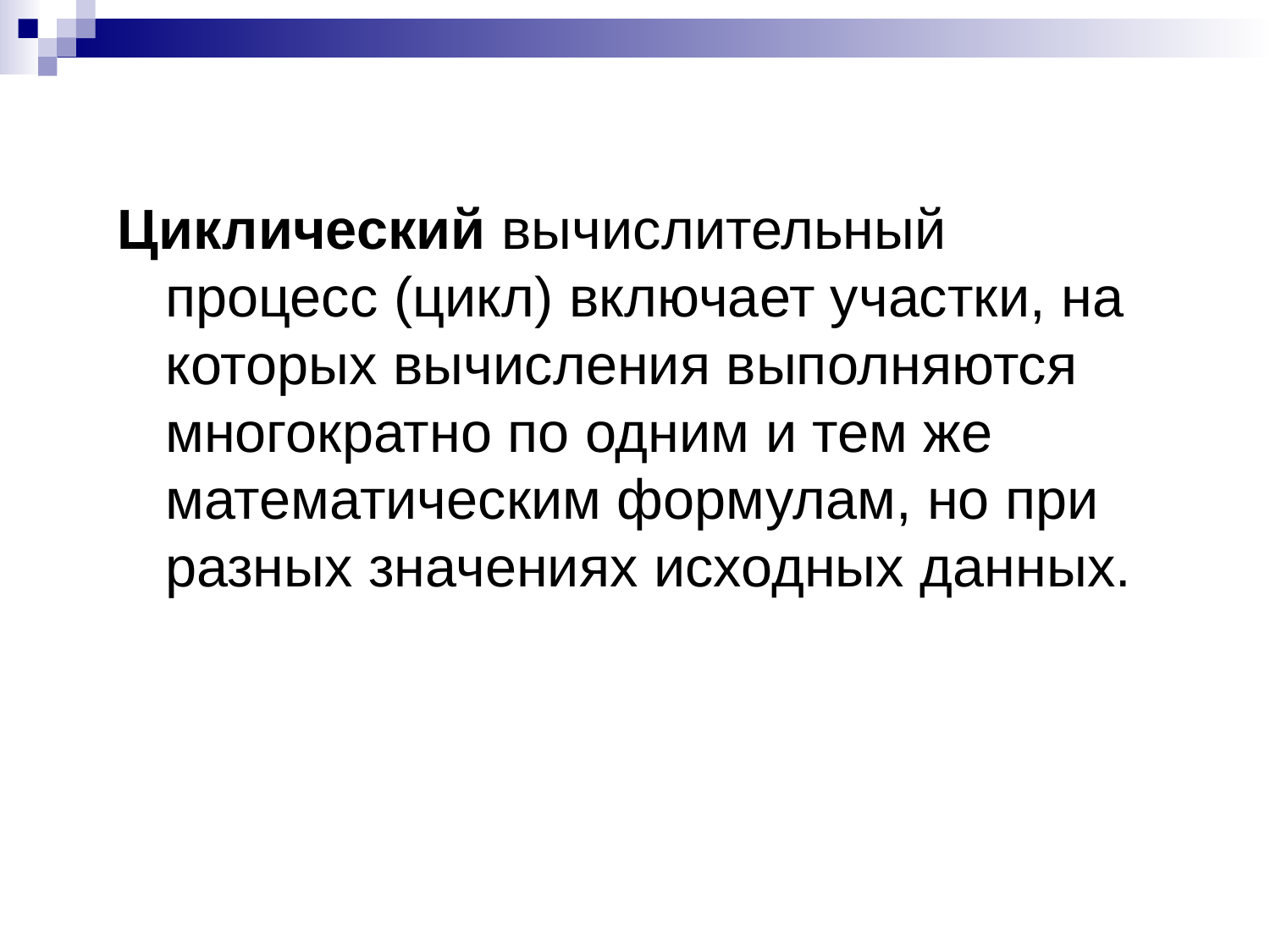

Циклический вычислительный процесс (цикл) включает участки, на которых вычисления выполняются многократно по одним и тем же математическим формулам, но при разных значениях исходных данных.